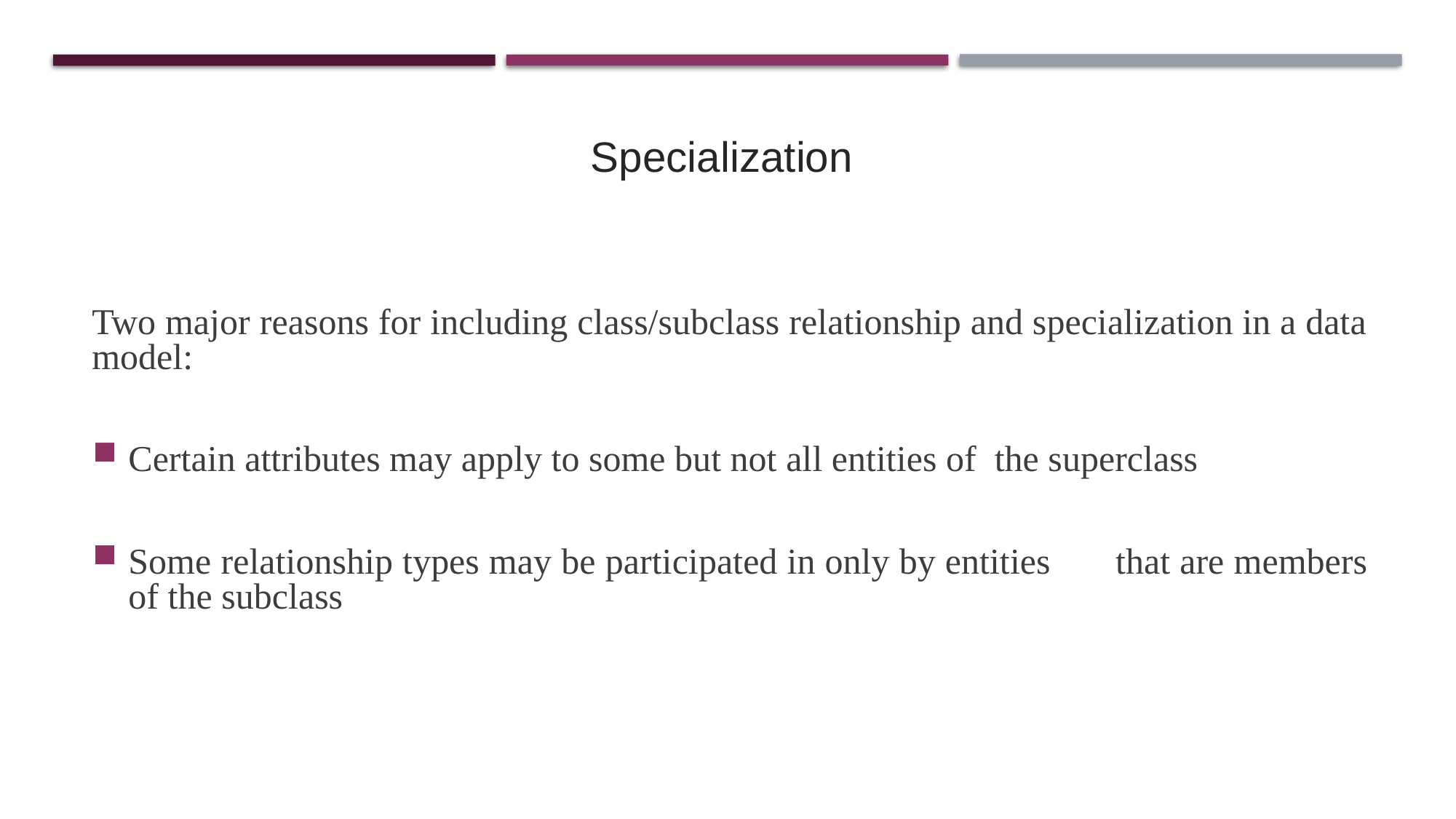

Specialization
Two major reasons for including class/subclass relationship and specialization in a data model:

Certain attributes may apply to some but not all entities of  the superclass

Some relationship types may be participated in only by entities 	that are members of the subclass